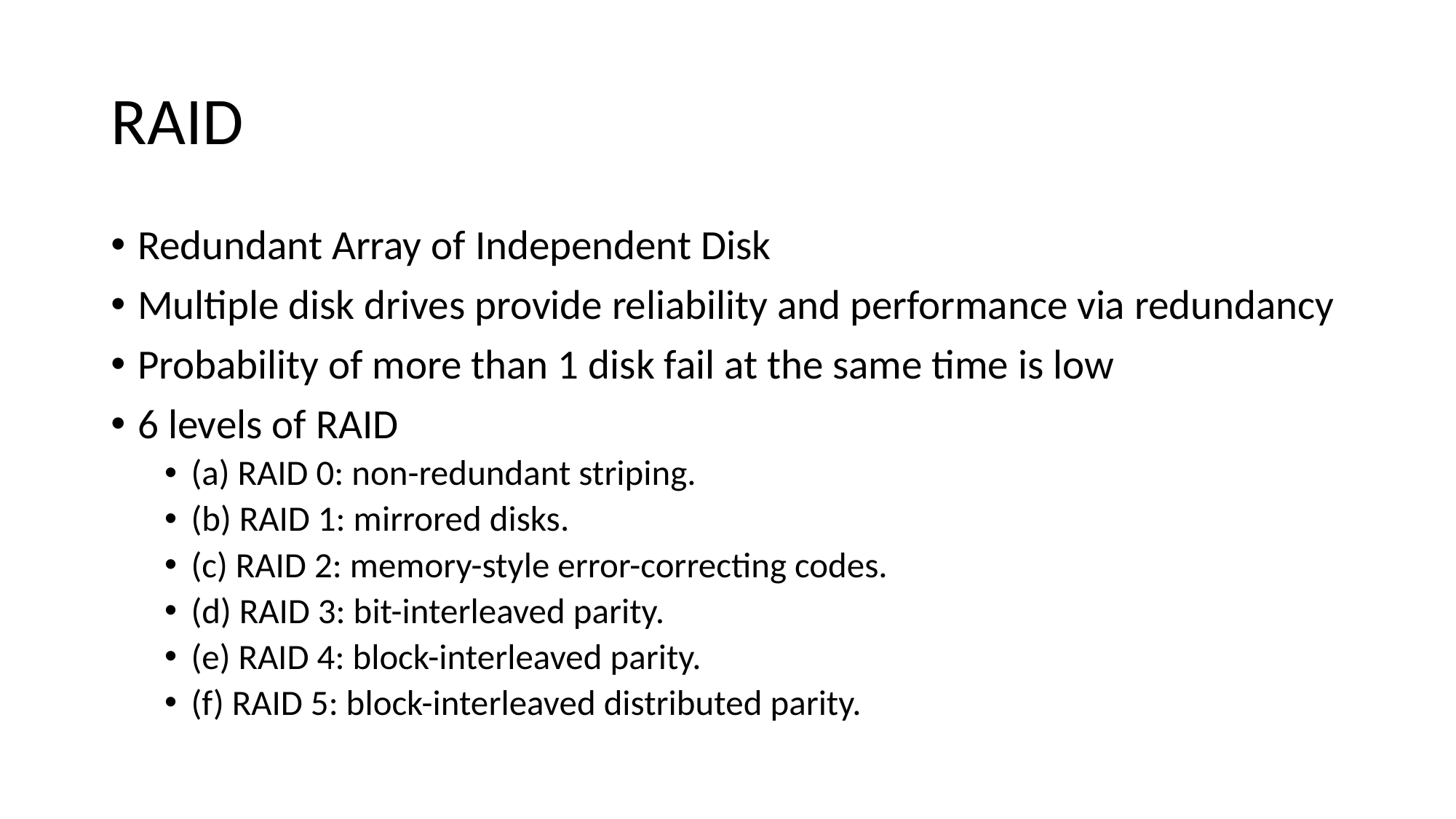

# RAID
Redundant Array of Independent Disk
Multiple disk drives provide reliability and performance via redundancy
Probability of more than 1 disk fail at the same time is low
6 levels of RAID
(a) RAID 0: non-redundant striping.
(b) RAID 1: mirrored disks.
(c) RAID 2: memory-style error-correcting codes.
(d) RAID 3: bit-interleaved parity.
(e) RAID 4: block-interleaved parity.
(f) RAID 5: block-interleaved distributed parity.